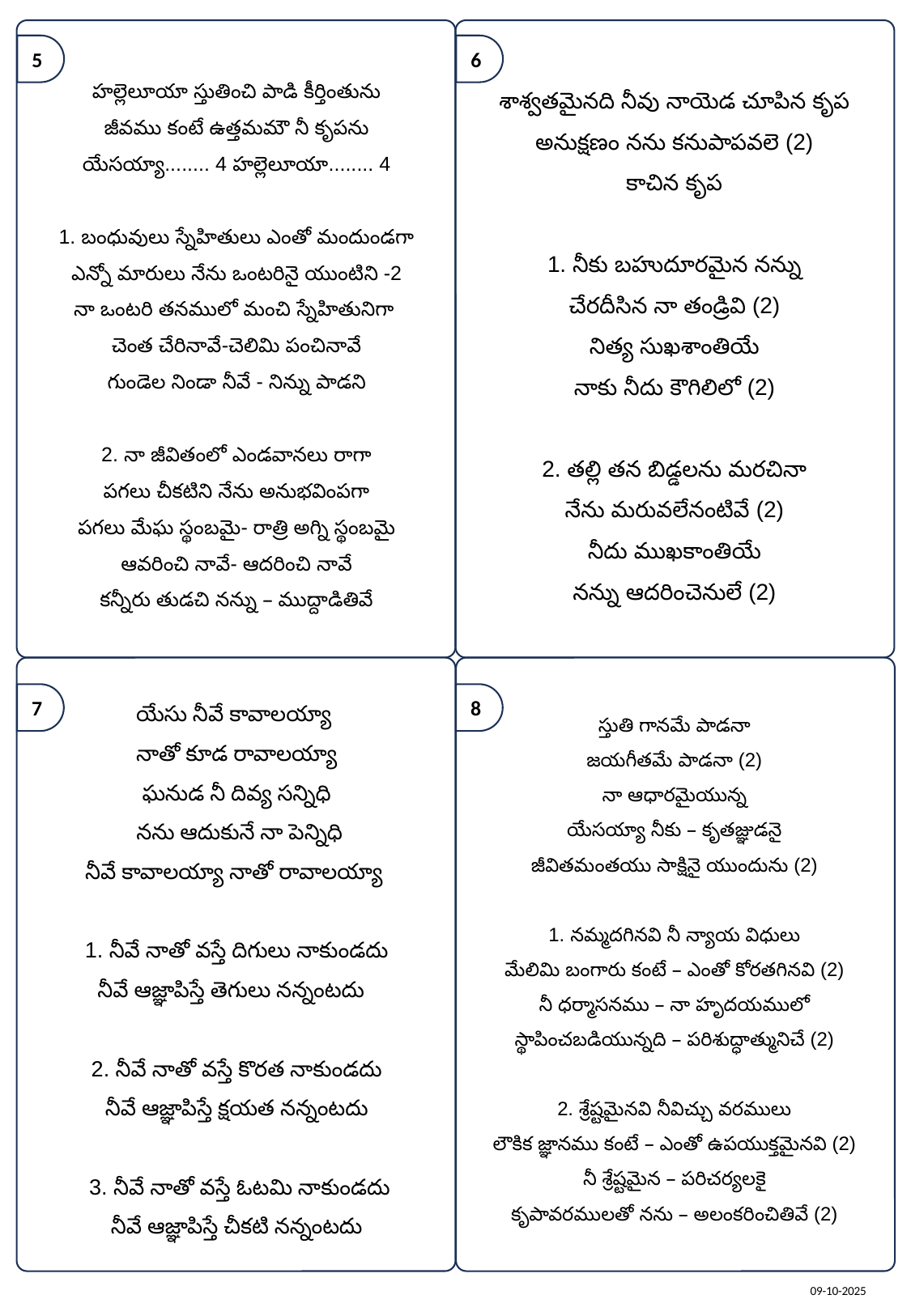

హల్లెలూయా స్తుతించి పాడి కీర్తింతును
జీవము కంటే ఉత్తమమౌ నీ కృపను
యేసయ్యా........ 4 హల్లెలూయా........ 4

1. బంధువులు స్నేహితులు ఎంతో మందుండగా
ఎన్నో మారులు నేను ఒంటరినై యుంటిని -2
నా ఒంటరి తనములో మంచి స్నేహితునిగా
చెంత చేరినావే-చెలిమి పంచినావే
గుండెల నిండా నీవే - నిన్ను పాడని

2. నా జీవితంలో ఎండవానలు రాగా
పగలు చీకటిని నేను అనుభవింపగా
పగలు మేఘ స్థంబమై- రాత్రి అగ్ని స్థంబమై
ఆవరించి నావే- ఆదరించి నావే
కన్నీరు తుడచి నన్ను – ముద్దాడితివే
శాశ్వతమైనది నీవు నాయెడ చూపిన కృప
అనుక్షణం నను కనుపాపవలె (2)
కాచిన కృప

1. నీకు బహుదూరమైన నన్ను
చేరదీసిన నా తండ్రివి (2)
నిత్య సుఖశాంతియే
నాకు నీదు కౌగిలిలో (2)

2. తల్లి తన బిడ్డలను మరచినా
నేను మరువలేనంటివే (2)
నీదు ముఖకాంతియే
నన్ను ఆదరించెనులే (2)
యేసు నీవే కావాలయ్యా
నాతో కూడ రావాలయ్యా
ఘనుడ నీ దివ్య సన్నిధి
 నను ఆదుకునే నా పెన్నిధి
నీవే కావాలయ్యా నాతో రావాలయ్యా

1. నీవే నాతో వస్తే దిగులు నాకుండదు
నీవే ఆజ్ఞాపిస్తే తెగులు నన్నంటదు

2. నీవే నాతో వస్తే కొరత నాకుండదు
నీవే ఆజ్ఞాపిస్తే క్షయత నన్నంటదు

 3. నీవే నాతో వస్తే ఓటమి నాకుండదు
నీవే ఆజ్ఞాపిస్తే చీకటి నన్నంటదు
స్తుతి గానమే పాడనా
జయగీతమే పాడనా (2)
నా ఆధారమైయున్న
యేసయ్యా నీకు – కృతజ్ఞుడనై
జీవితమంతయు సాక్షినై యుందును (2)

1. నమ్మదగినవి నీ న్యాయ విధులు
మేలిమి బంగారు కంటే – ఎంతో కోరతగినవి (2)
నీ ధర్మాసనము – నా హృదయములో
స్థాపించబడియున్నది – పరిశుద్ధాత్మునిచే (2)

2. శ్రేష్టమైనవి నీవిచ్చు వరములు
లౌకిక జ్ఞానము కంటే – ఎంతో ఉపయుక్తమైనవి (2)
నీ శ్రేష్టమైన – పరిచర్యలకై
కృపావరములతో నను – అలంకరించితివే (2)